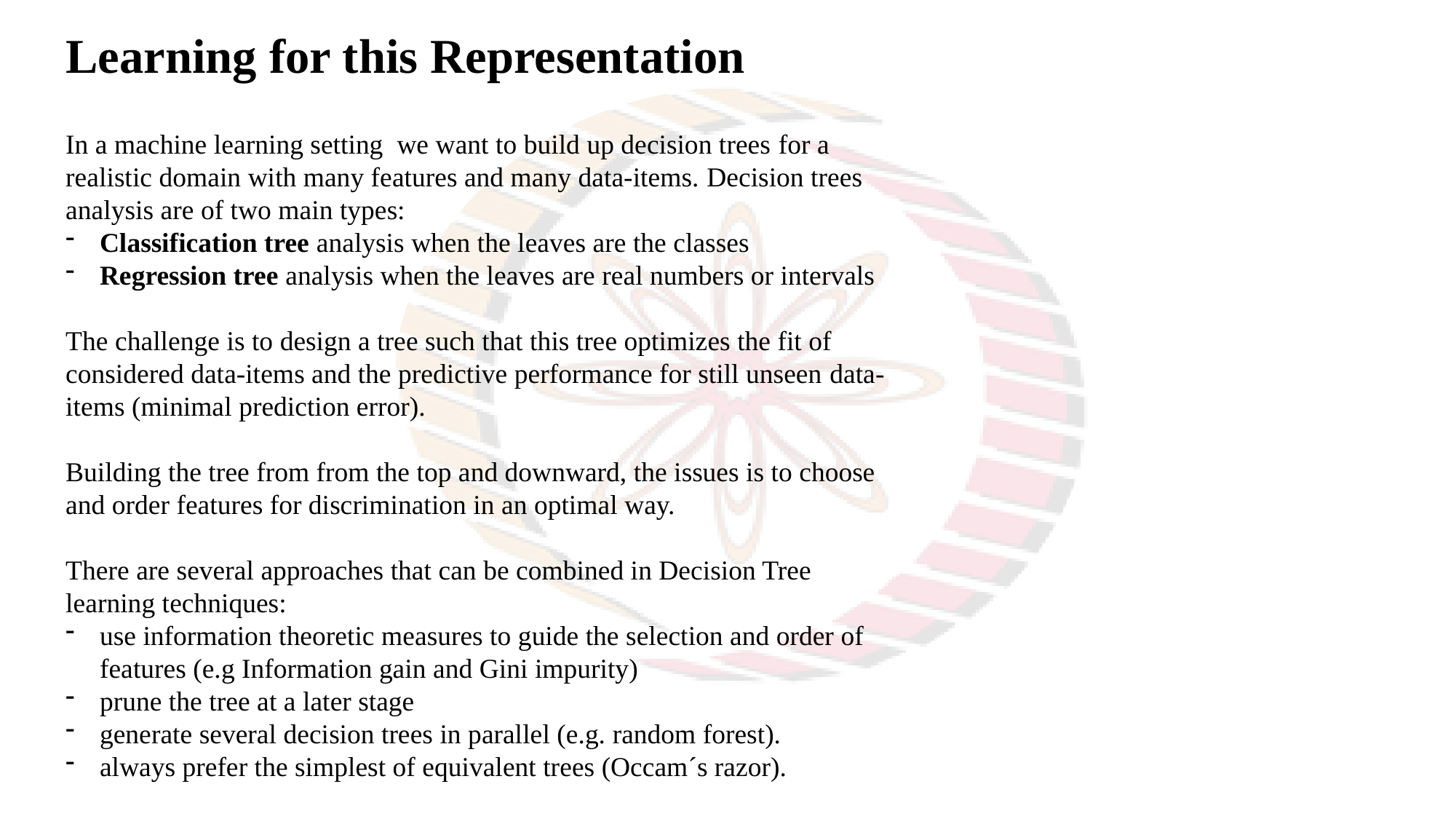

Learning for this Representation

In a machine learning setting  we want to build up decision trees for a realistic domain with many features and many data-items. Decision trees analysis are of two main types:
Classification tree analysis when the leaves are the classes
Regression tree analysis when the leaves are real numbers or intervals

The challenge is to design a tree such that this tree optimizes the fit of  considered data-items and the predictive performance for still unseen data-items (minimal prediction error).

Building the tree from from the top and downward, the issues is to choose and order features for discrimination in an optimal way.

There are several approaches that can be combined in Decision Tree learning techniques:
use information theoretic measures to guide the selection and order of features (e.g Information gain and Gini impurity)
prune the tree at a later stage
generate several decision trees in parallel (e.g. random forest).
always prefer the simplest of equivalent trees (Occam´s razor).

.